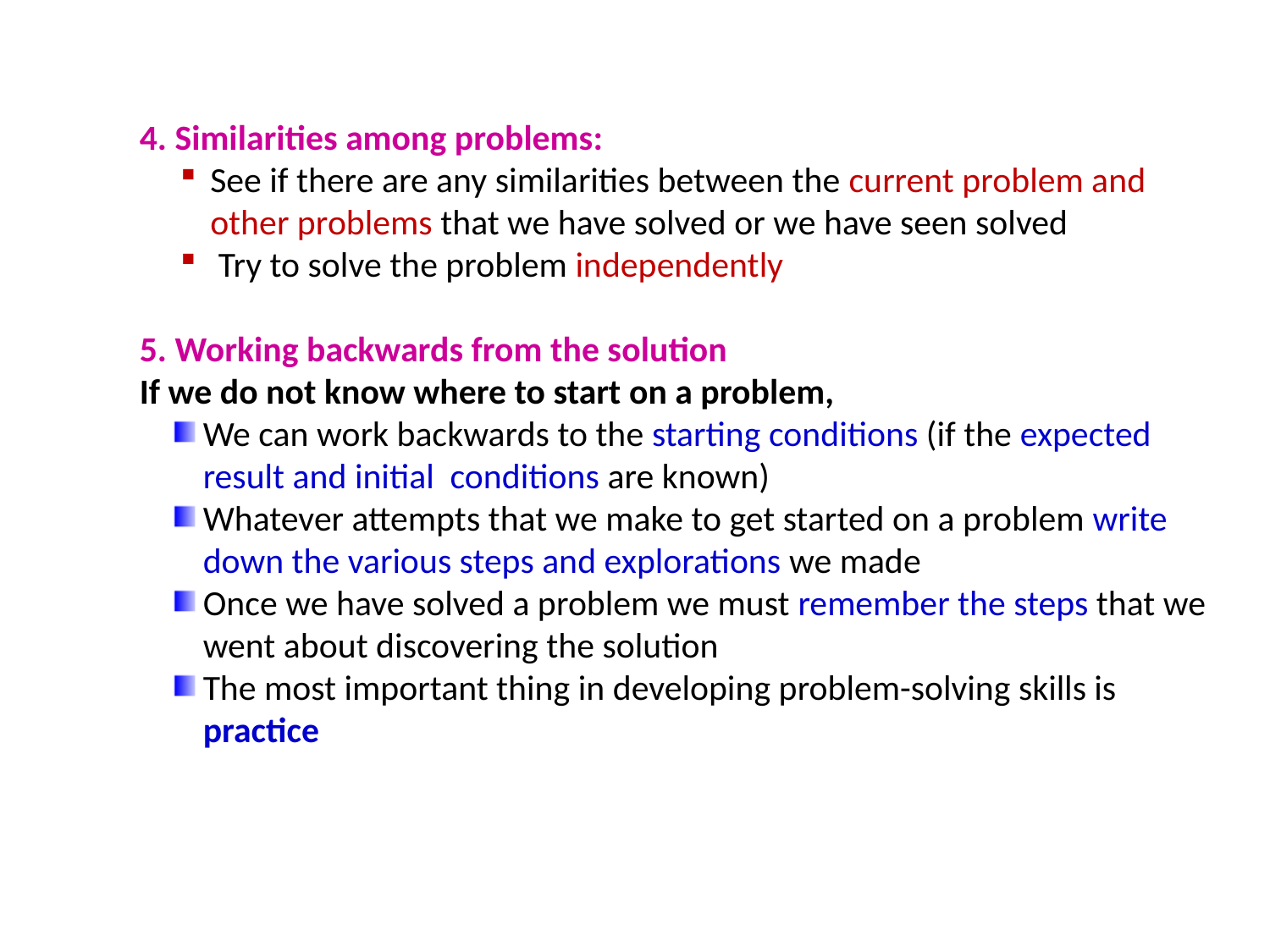

4. Similarities among problems:
See if there are any similarities between the current problem and other problems that we have solved or we have seen solved
 Try to solve the problem independently

5. Working backwards from the solution
If we do not know where to start on a problem,
We can work backwards to the starting conditions (if the expected result and initial  conditions are known)
Whatever attempts that we make to get started on a problem write down the various steps and explorations we made
Once we have solved a problem we must remember the steps that we went about discovering the solution
The most important thing in developing problem-solving skills is practice